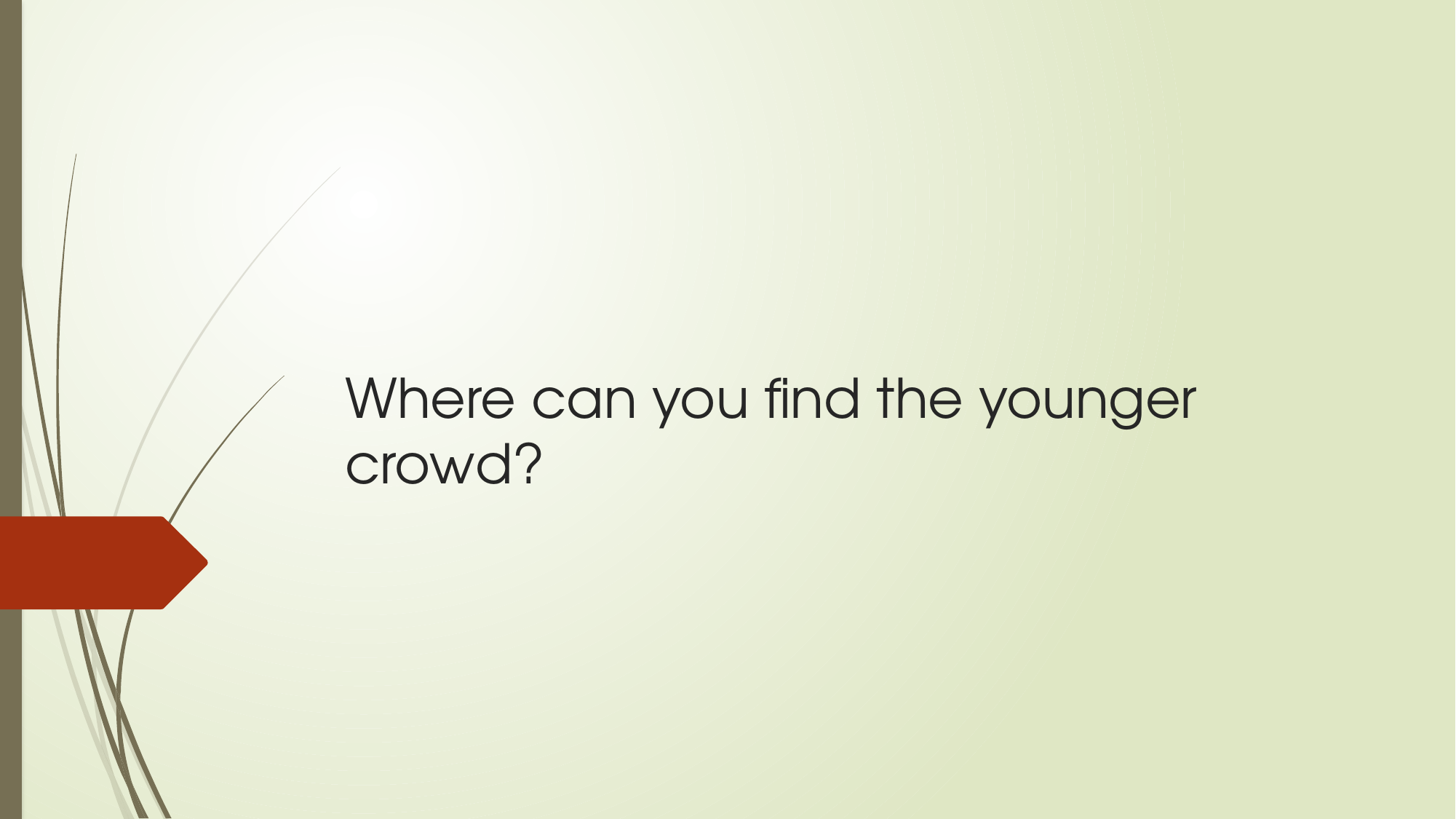

# Where can you find the younger crowd?